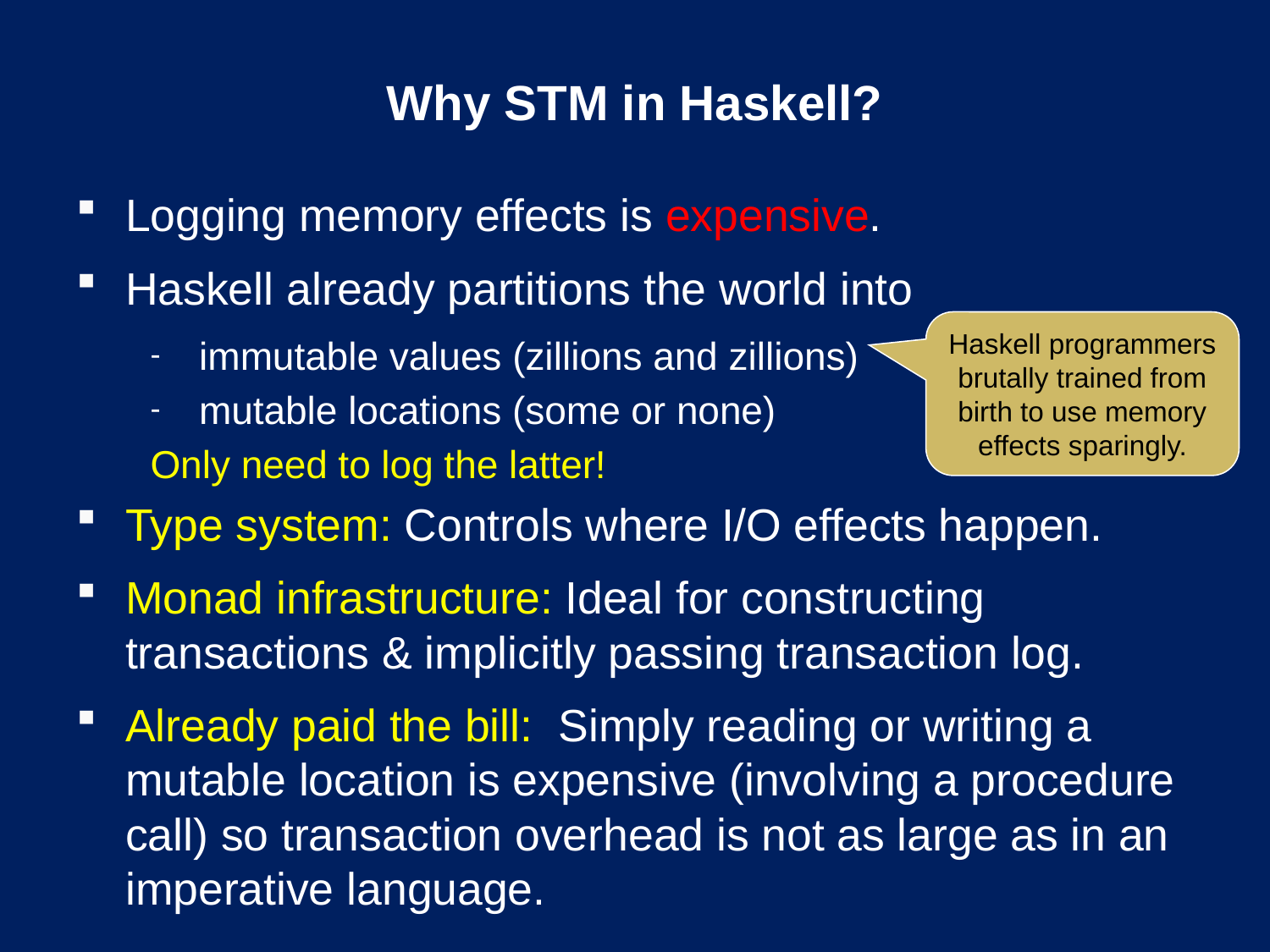

# Why STM in Haskell?
Logging memory effects is expensive.
Haskell already partitions the world into
immutable values (zillions and zillions)
mutable locations (some or none)
Only need to log the latter!
Type system: Controls where I/O effects happen.
Monad infrastructure: Ideal for constructing transactions & implicitly passing transaction log.
Already paid the bill:  Simply reading or writing a mutable location is expensive (involving a procedure call) so transaction overhead is not as large as in an imperative language.
Haskell programmers brutally trained from birth to use memory effects sparingly.